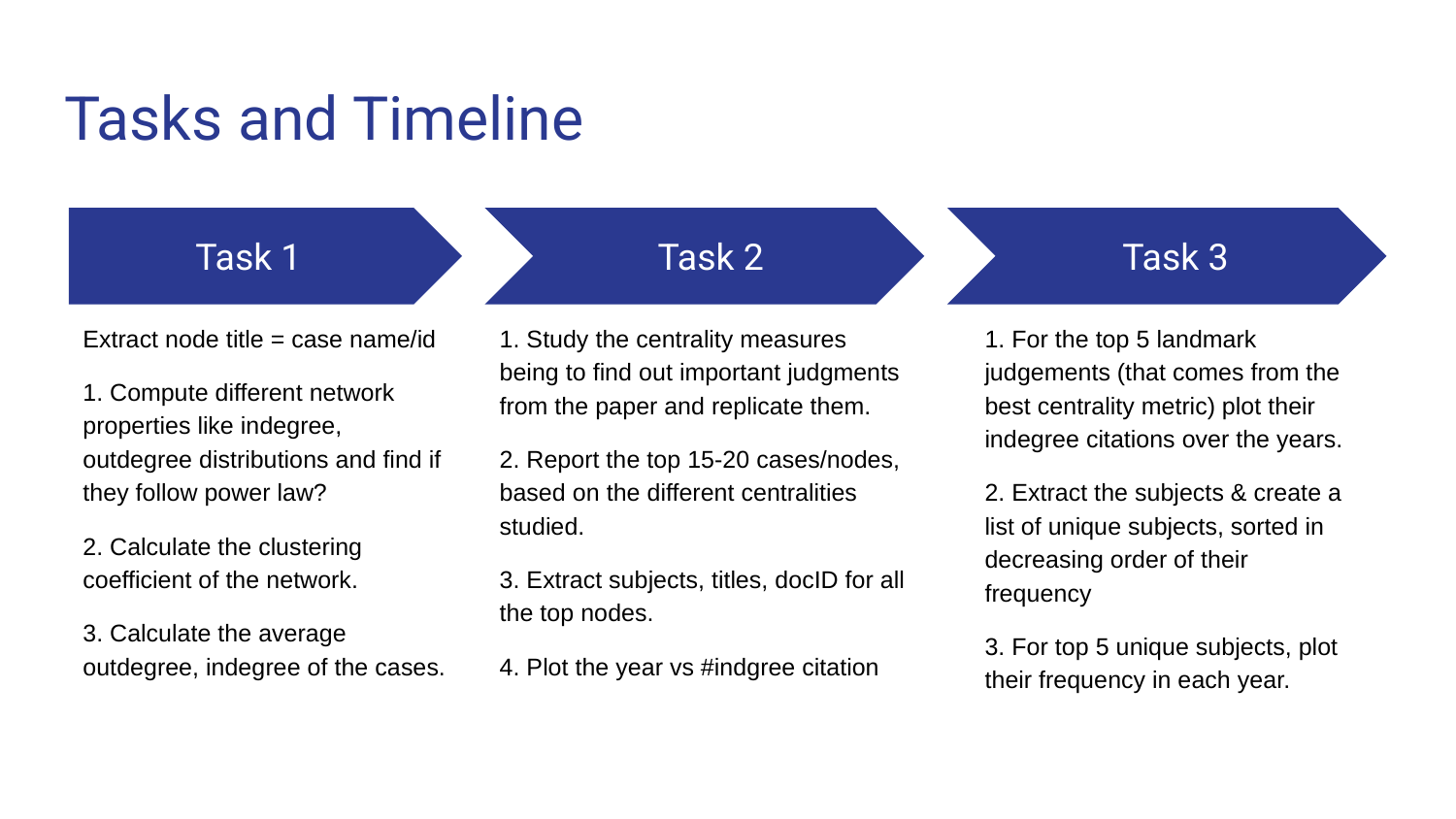

# Tasks and Timeline

Task 1
Task 2
Task 3
Extract node title = case name/id
1. Compute different network properties like indegree, outdegree distributions and find if they follow power law?
2. Calculate the clustering coefficient of the network.
3. Calculate the average outdegree, indegree of the cases.

1. Study the centrality measures being to find out important judgments from the paper and replicate them.
2. Report the top 15-20 cases/nodes, based on the different centralities studied.
3. Extract subjects, titles, docID for all the top nodes.
4. Plot the year vs #indgree citation
1. For the top 5 landmark judgements (that comes from the best centrality metric) plot their indegree citations over the years.
2. Extract the subjects & create a list of unique subjects, sorted in decreasing order of their frequency
3. For top 5 unique subjects, plot their frequency in each year.